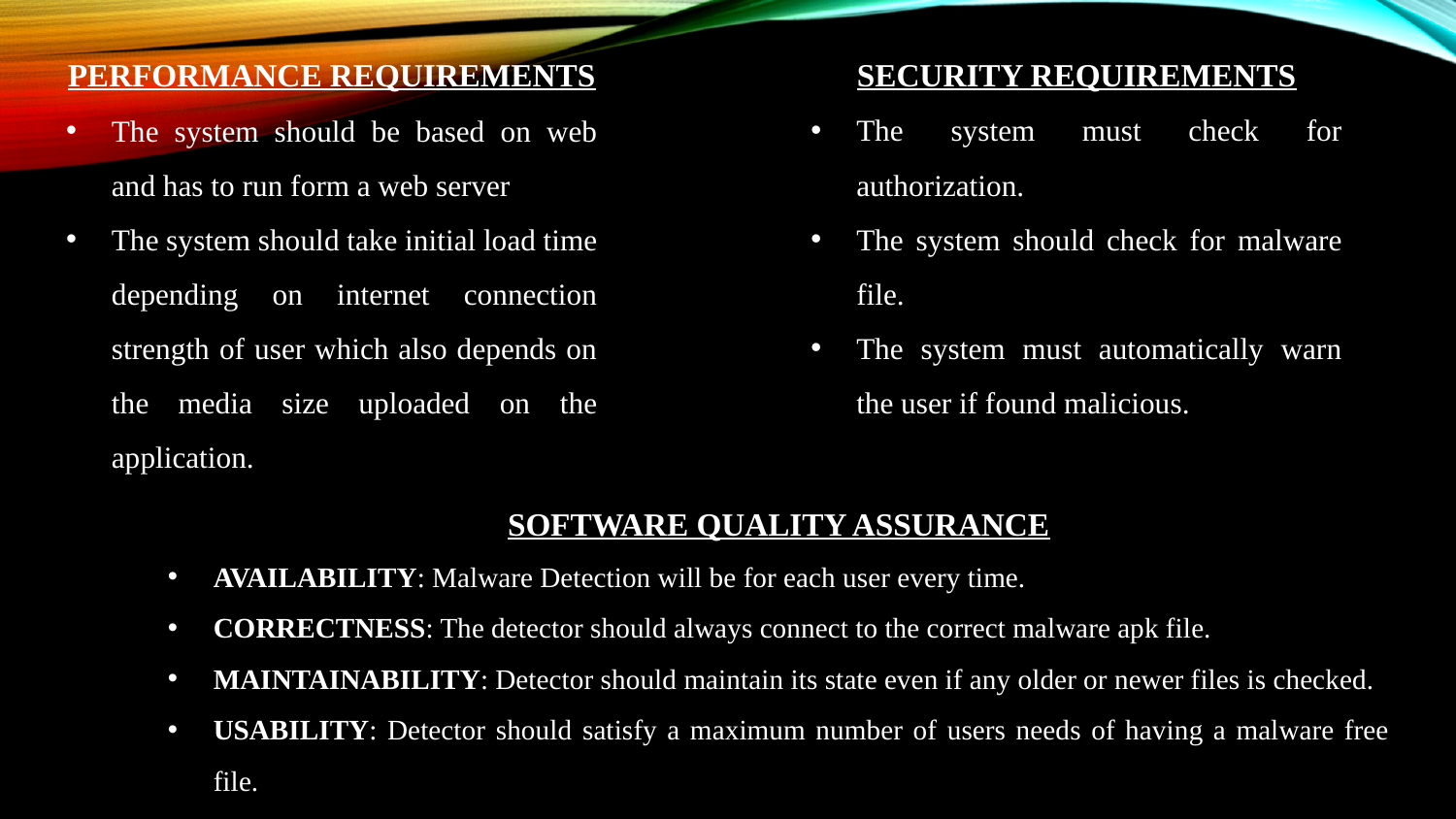

PERFORMANCE REQUIREMENTS
The system should be based on web and has to run form a web server
The system should take initial load time depending on internet connection strength of user which also depends on the media size uploaded on the application.
SECURITY REQUIREMENTS
The system must check for authorization.
The system should check for malware file.
The system must automatically warn the user if found malicious.
SOFTWARE QUALITY ASSURANCE
AVAILABILITY: Malware Detection will be for each user every time.
CORRECTNESS: The detector should always connect to the correct malware apk file.
MAINTAINABILITY: Detector should maintain its state even if any older or newer files is checked.
USABILITY: Detector should satisfy a maximum number of users needs of having a malware free file.